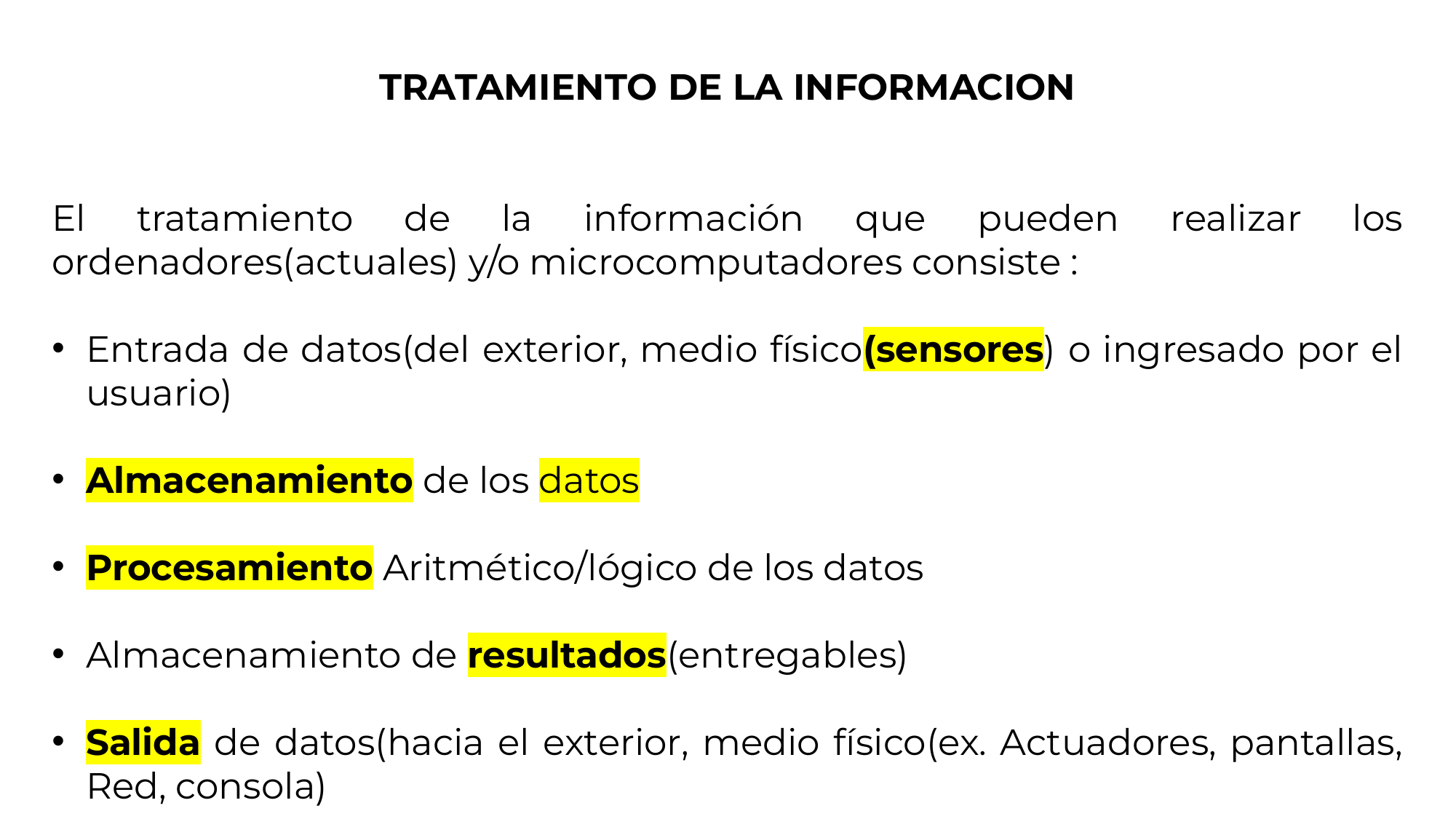

TRATAMIENTO DE LA INFORMACION

El tratamiento de la información que pueden realizar los ordenadores(actuales) y/o microcomputadores consiste :

Entrada de datos(del exterior, medio físico(sensores) o ingresado por el usuario)

Almacenamiento de los datos

Procesamiento Aritmético/lógico de los datos

Almacenamiento de resultados(entregables)

Salida de datos(hacia el exterior, medio físico(ex. Actuadores, pantallas, Red, consola)